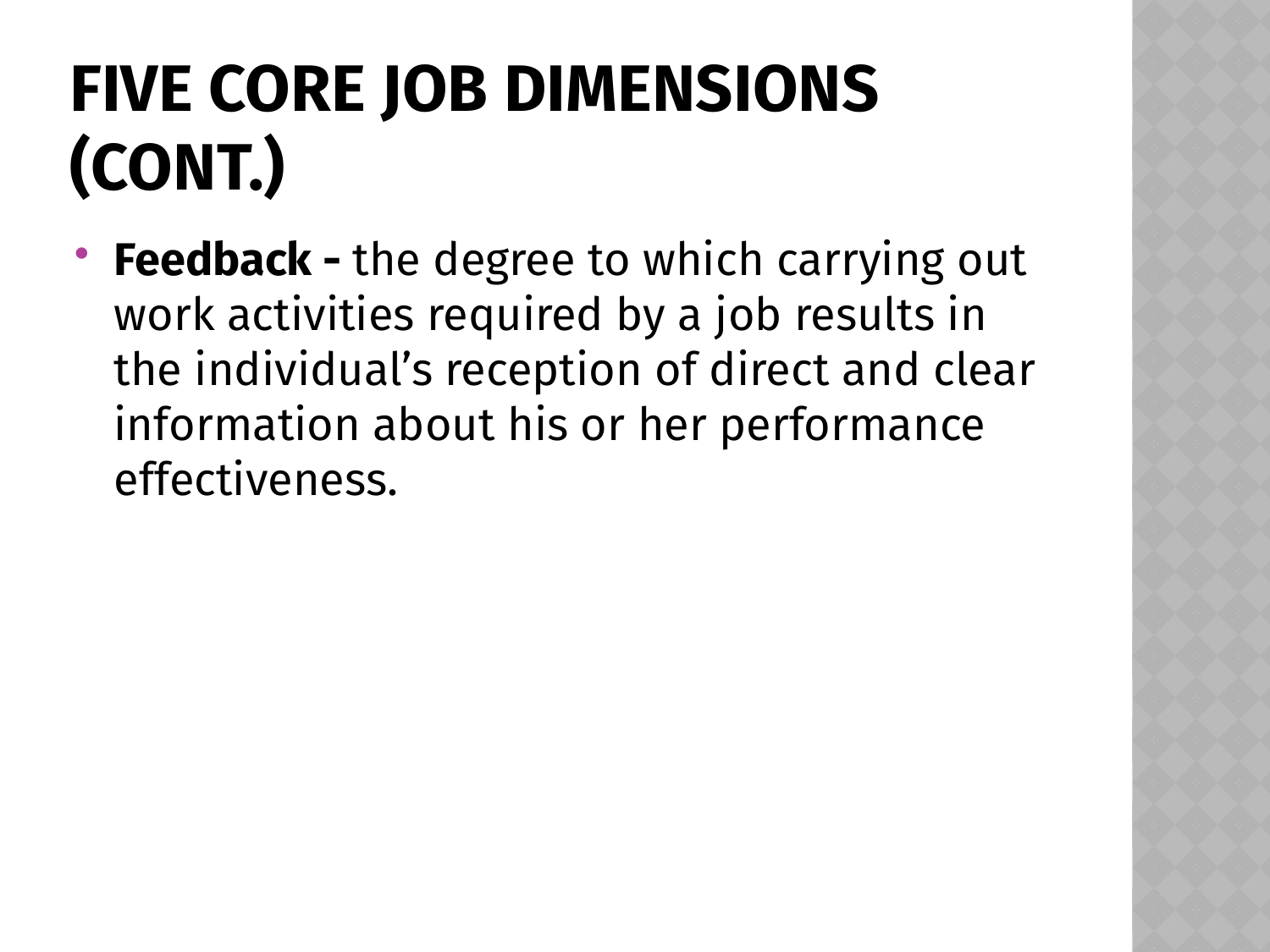

# Five Core Job Dimensions (cont.)
Feedback - the degree to which carrying out work activities required by a job results in the individual’s reception of direct and clear information about his or her performance effectiveness.